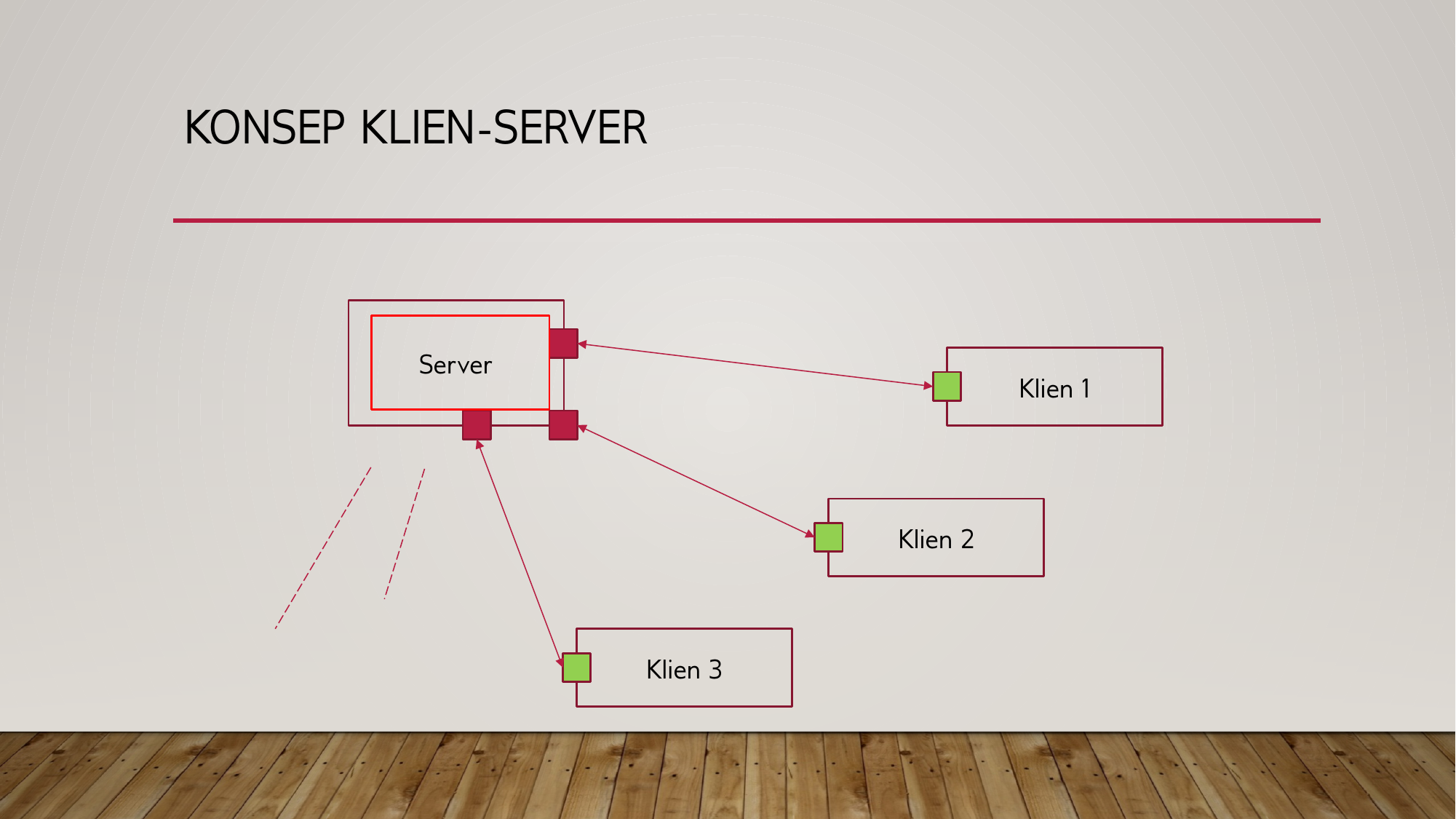

# Konsep klien-server
Server

Klien 1

Klien 2

Klien 3